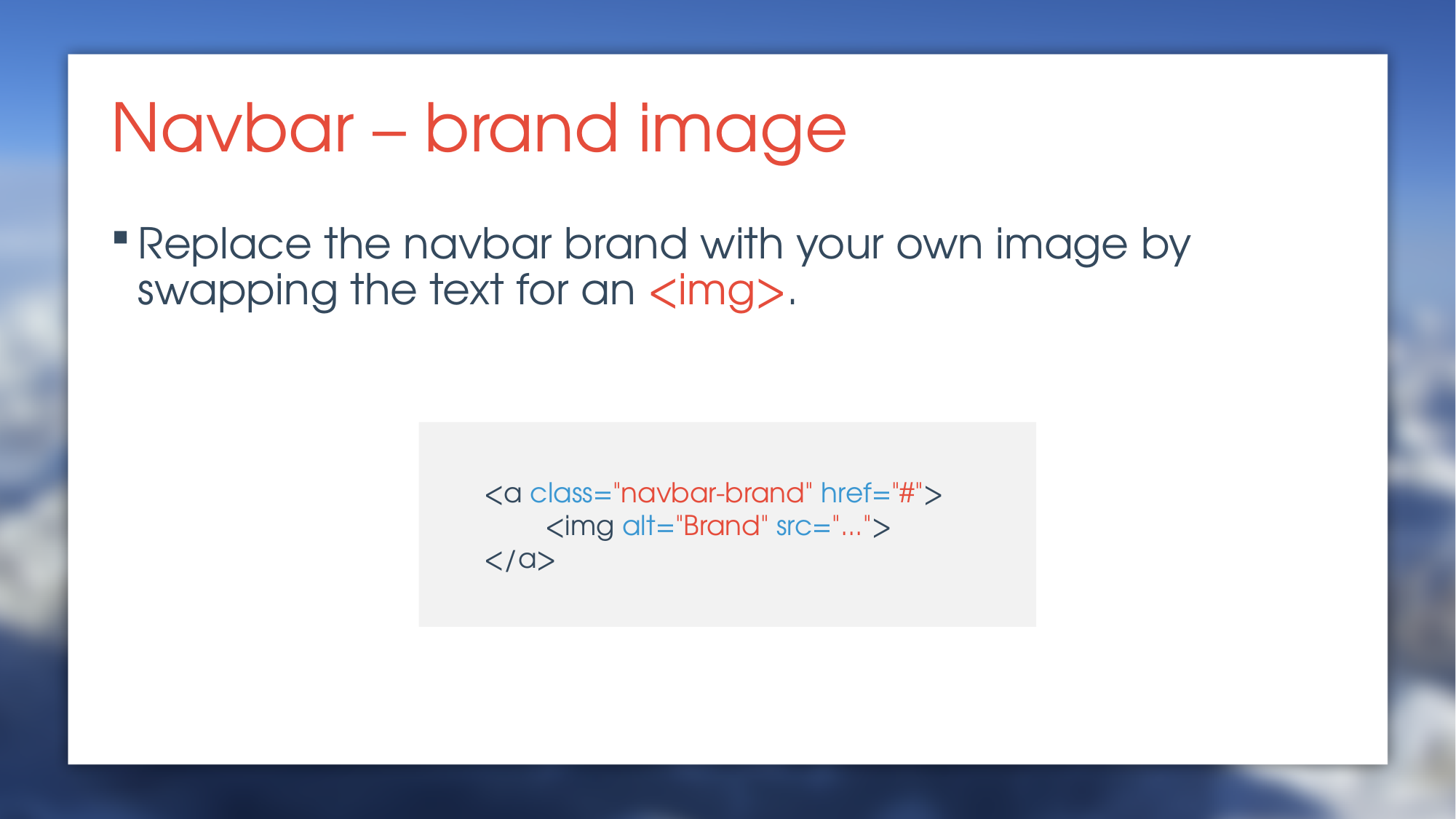

# Navbar – brand image
Replace the navbar brand with your own image by swapping the text for an <img>.
<a class="navbar-brand" href="#">
        <img alt="Brand" src="...">
</a>